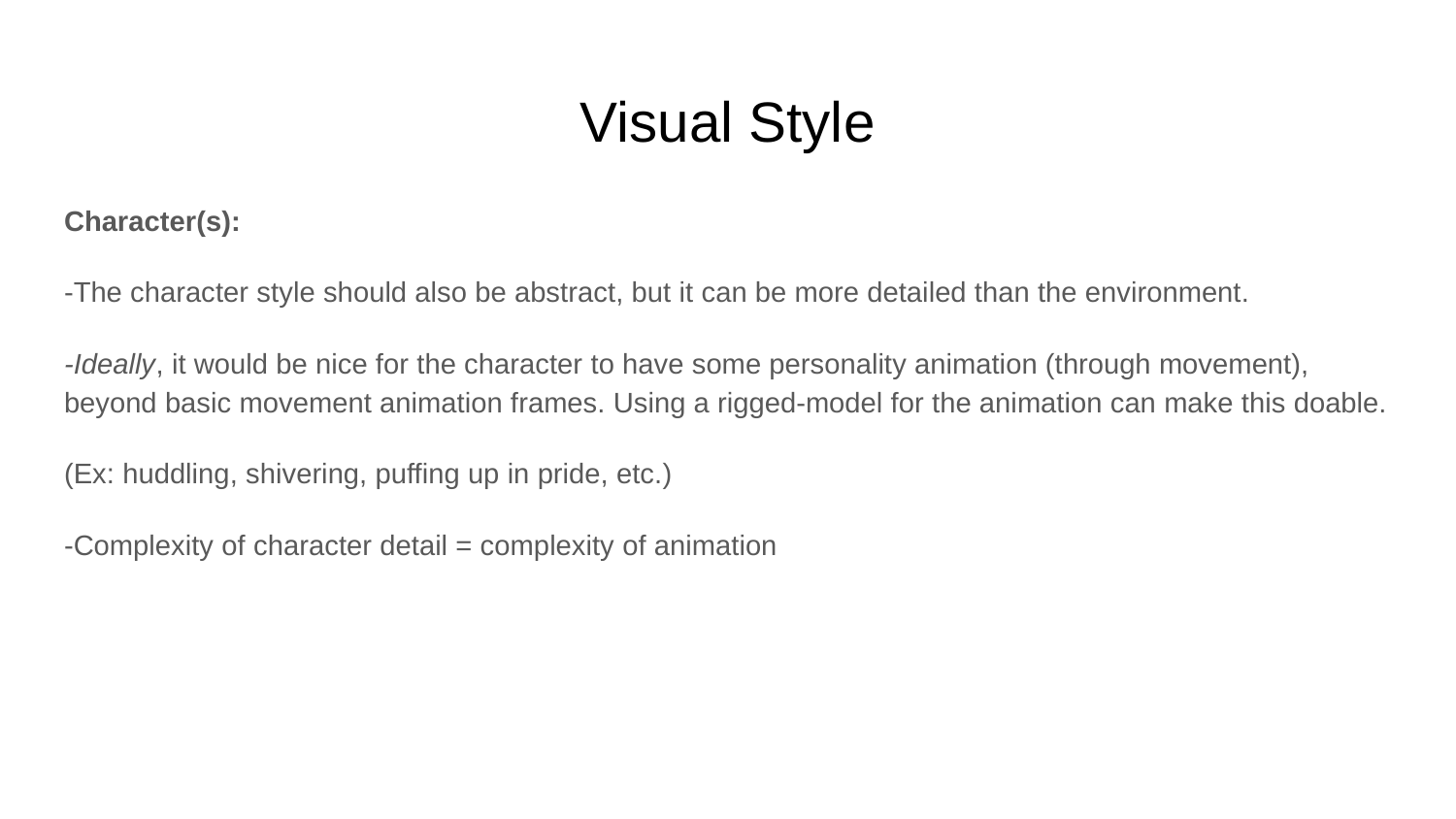

# Visual Style
Character(s):
-The character style should also be abstract, but it can be more detailed than the environment.
-Ideally, it would be nice for the character to have some personality animation (through movement), beyond basic movement animation frames. Using a rigged-model for the animation can make this doable.
(Ex: huddling, shivering, puffing up in pride, etc.)
-Complexity of character detail = complexity of animation